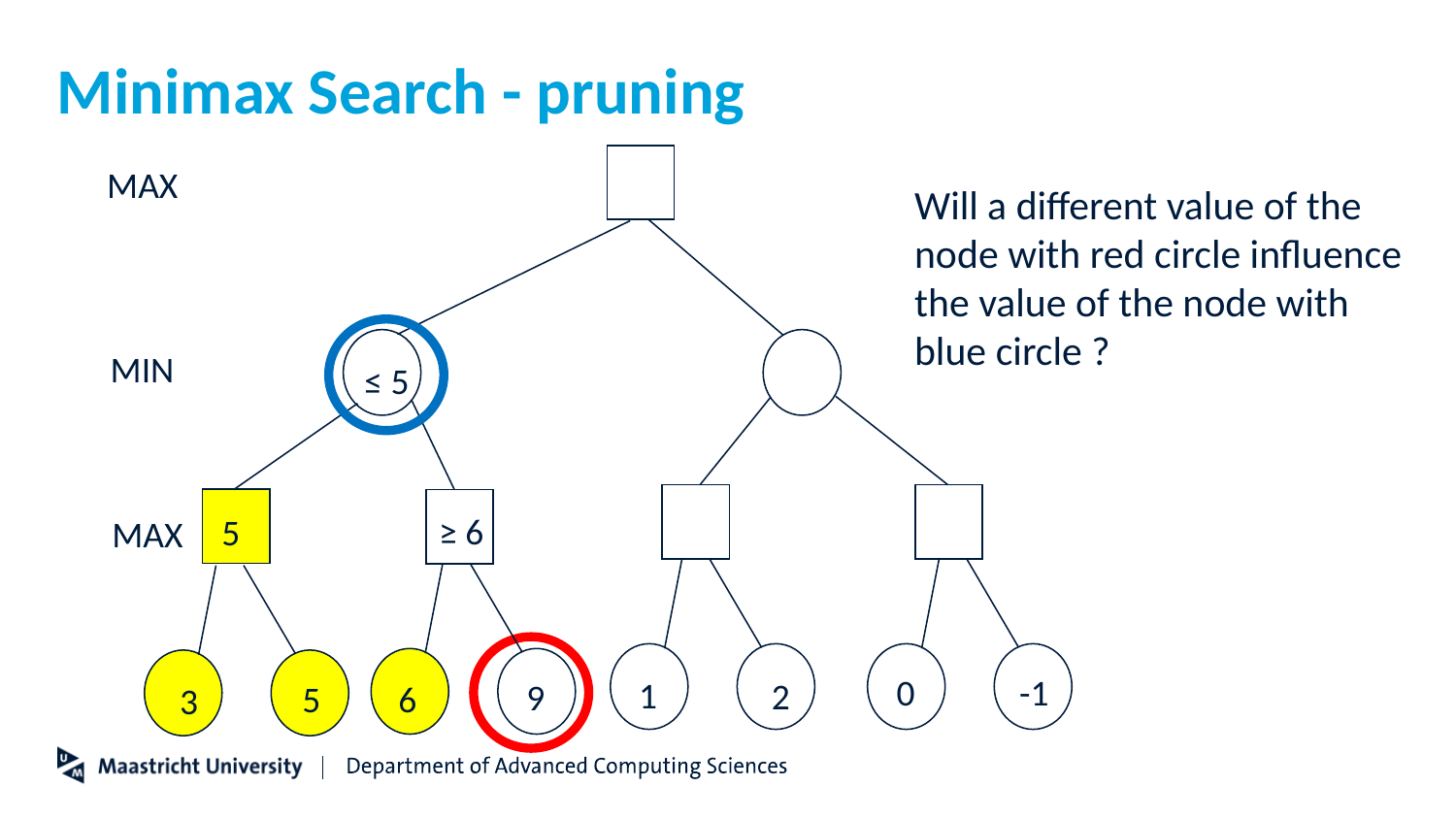

# Minimax Search - pruning

MAX

MIN
≤ 5

≥ 6
5
MAX

0
-1
1
2
9
5
6
3
Will a different value of the node with red circle influence the value of the node with blue circle ?